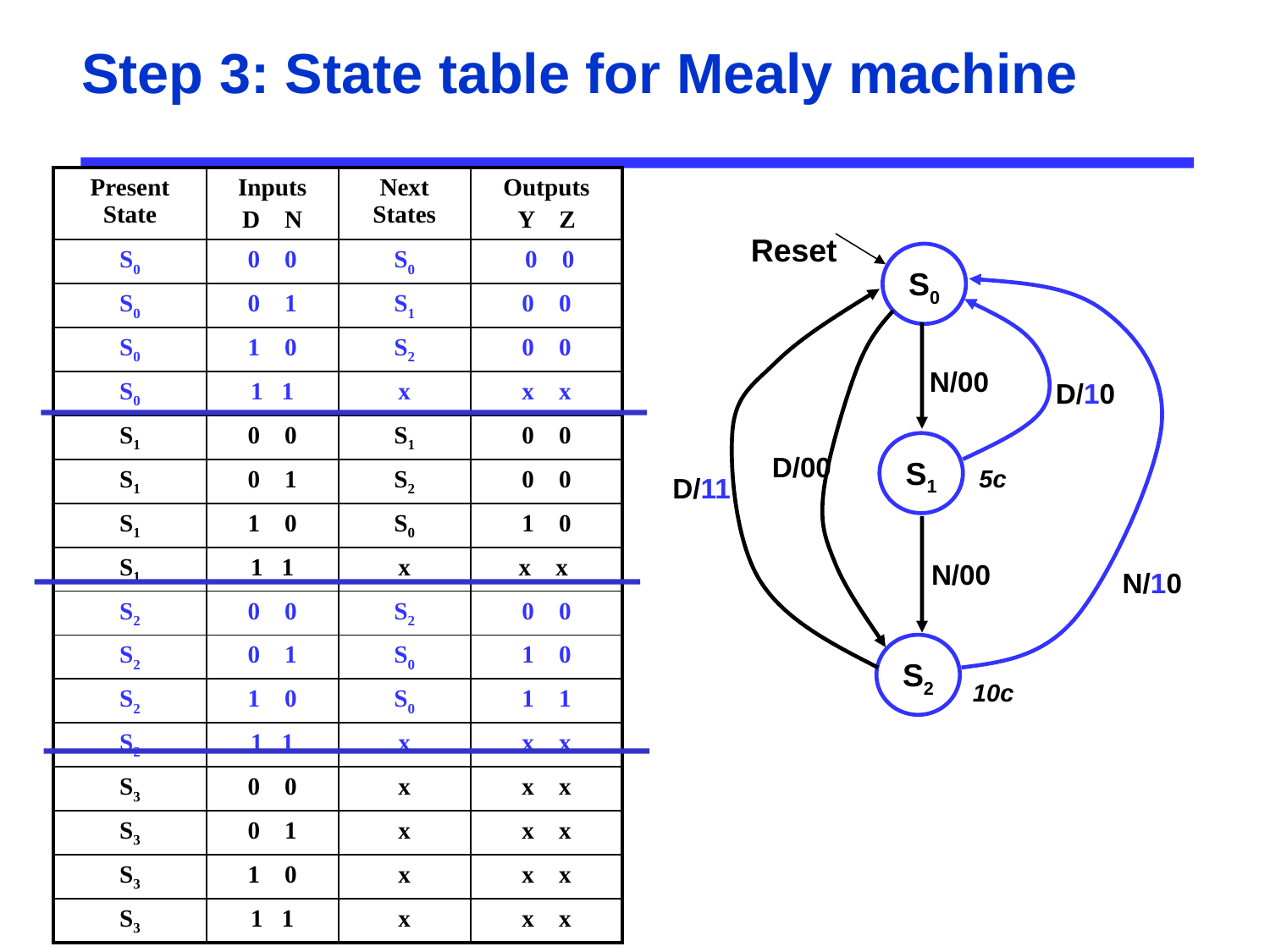

Step 3: State table for Mealy machine
| Present State | Inputs D N | Next States | Outputs Y Z |
| --- | --- | --- | --- |
| S0 | 0 0 | S0 | 0 0 |
| S0 | 0 1 | S1 | 0 0 |
| S0 | 1 0 | S2 | 0 0 |
| S0 | 1 1 | x | x x |
| S1 | 0 0 | S1 | 0 0 |
| S1 | 0 1 | S2 | 0 0 |
| S1 | 1 0 | S0 | 1 0 |
| S1 | 1 1 | x | x x |
| S2 | 0 0 | S2 | 0 0 |
| S2 | 0 1 | S0 | 1 0 |
| S2 | 1 0 | S0 | 1 1 |
| S2 | 1 1 | x | x x |
| S3 | 0 0 | x | x x |
| S3 | 0 1 | x | x x |
| S3 | 1 0 | x | x x |
| S3 | 1 1 | x | x x |
Reset

S0

D/00

N/00
D/10

S1

5c
D/11

N/00

S2

10c
N/10